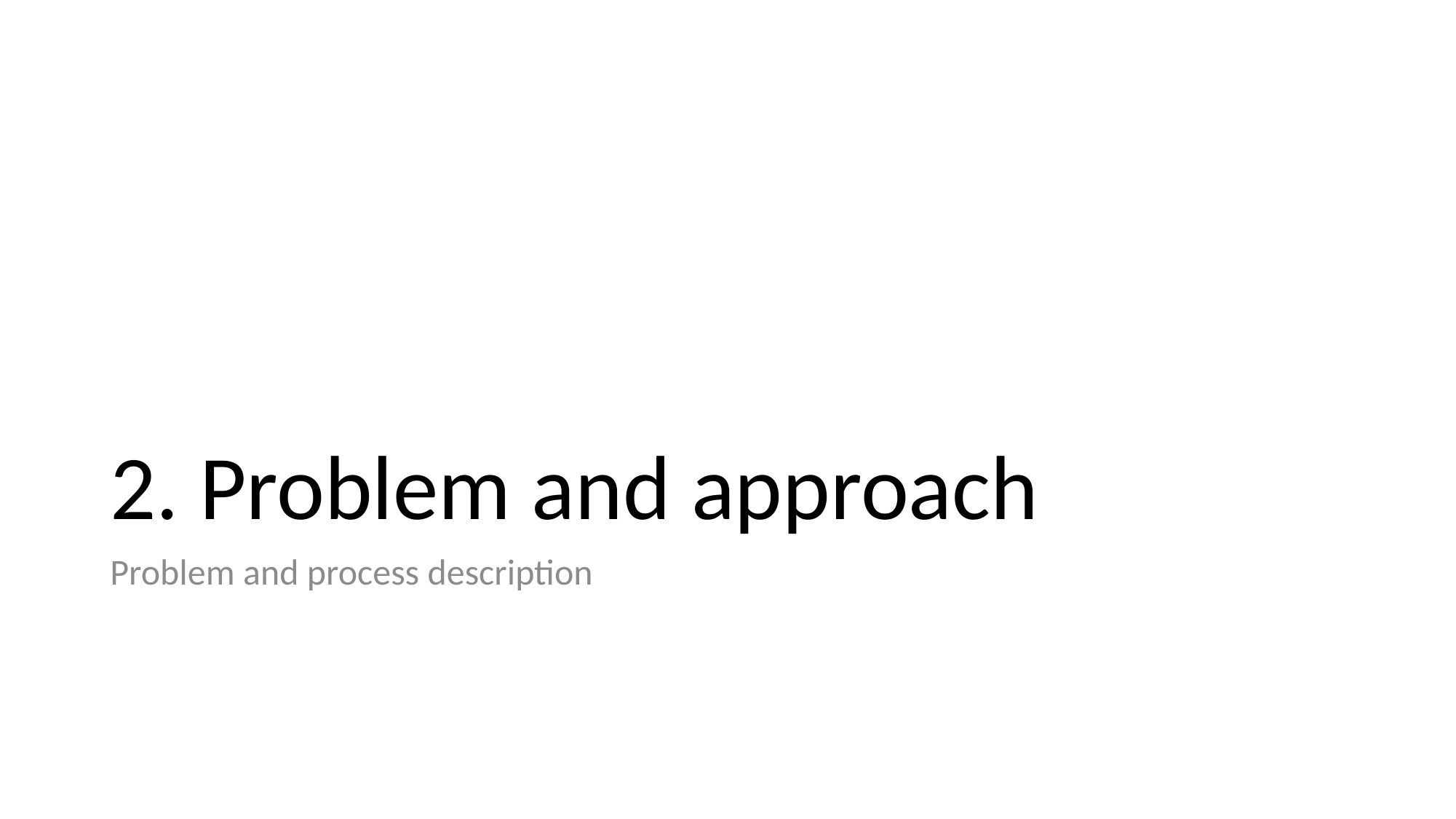

# 2. Problem and approach
Problem and process description